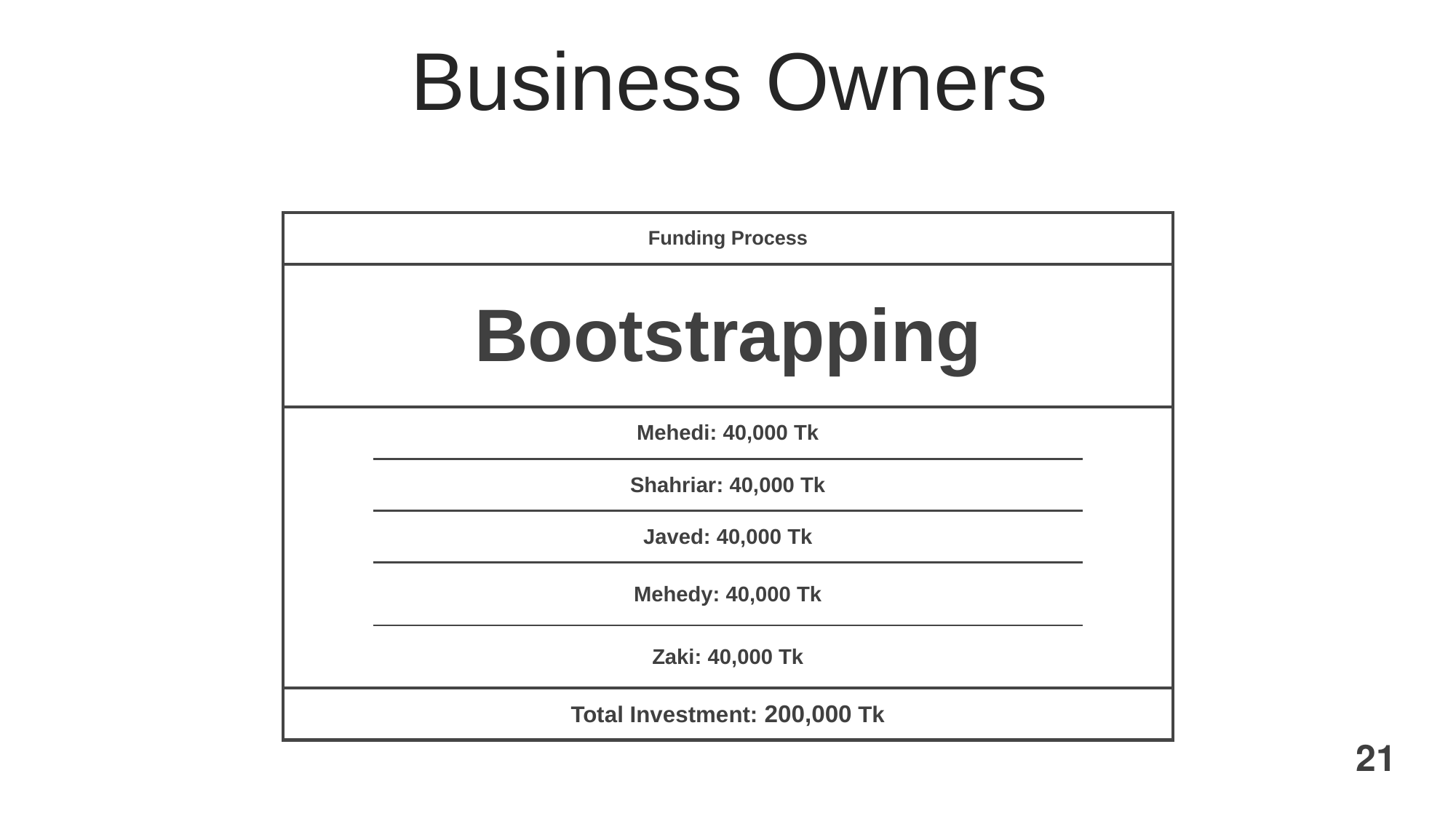

Business Owners
| Funding Process |  |  |
| --- | --- | --- |
| Bootstrapping |  |  |
|  | Mehedi: 40,000 Tk |  |
|  | Shahriar: 40,000 Tk |  |
|  | Javed: 40,000 Tk |  |
|  | Mehedy: 40,000 Tk |  |
|  | Zaki: 40,000 Tk |  |
| Total Investment: 200,000 Tk |  |  |
21